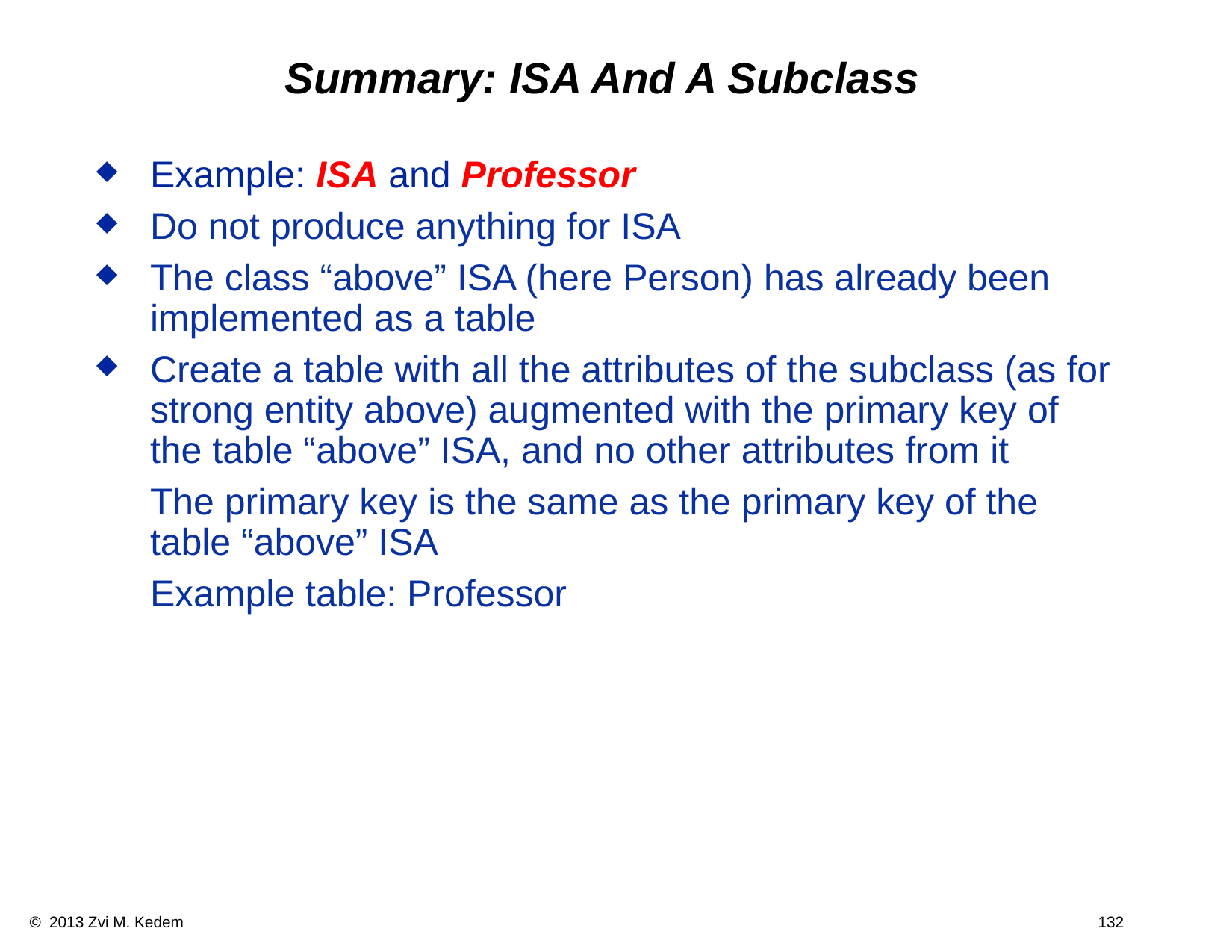

# Summary: ISA And A Subclass
Example: ISA and Professor
Do not produce anything for ISA
The class “above” ISA (here Person) has already been implemented as a table
Create a table with all the attributes of the subclass (as for strong entity above) augmented with the primary key of the table “above” ISA, and no other attributes from it
	The primary key is the same as the primary key of the table “above” ISA
	Example table: Professor